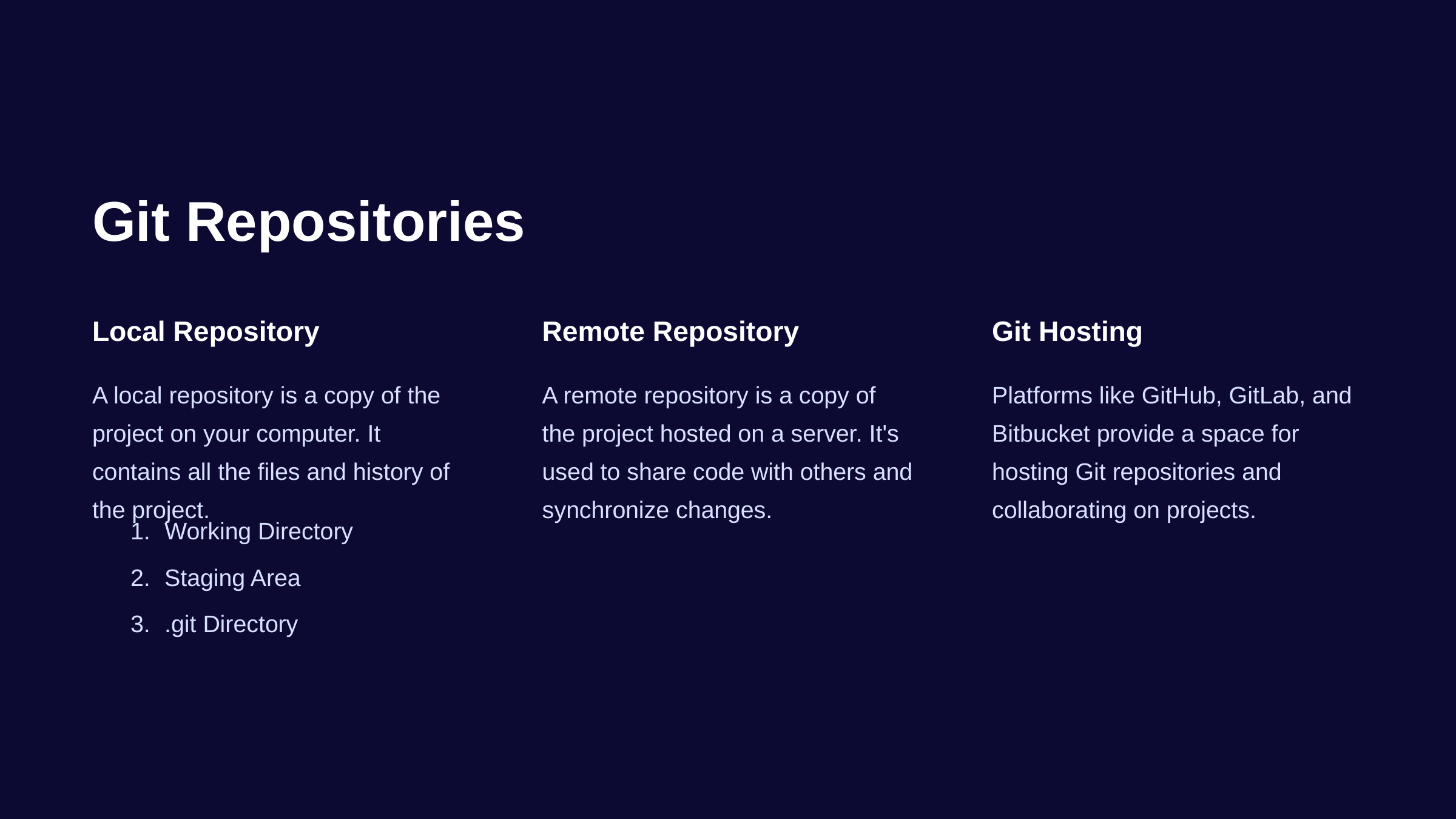

Git Repositories
Local Repository
Remote Repository
Git Hosting
A local repository is a copy of the project on your computer. It contains all the files and history of the project.
A remote repository is a copy of the project hosted on a server. It's used to share code with others and synchronize changes.
Platforms like GitHub, GitLab, and Bitbucket provide a space for hosting Git repositories and collaborating on projects.
Working Directory
Staging Area
.git Directory